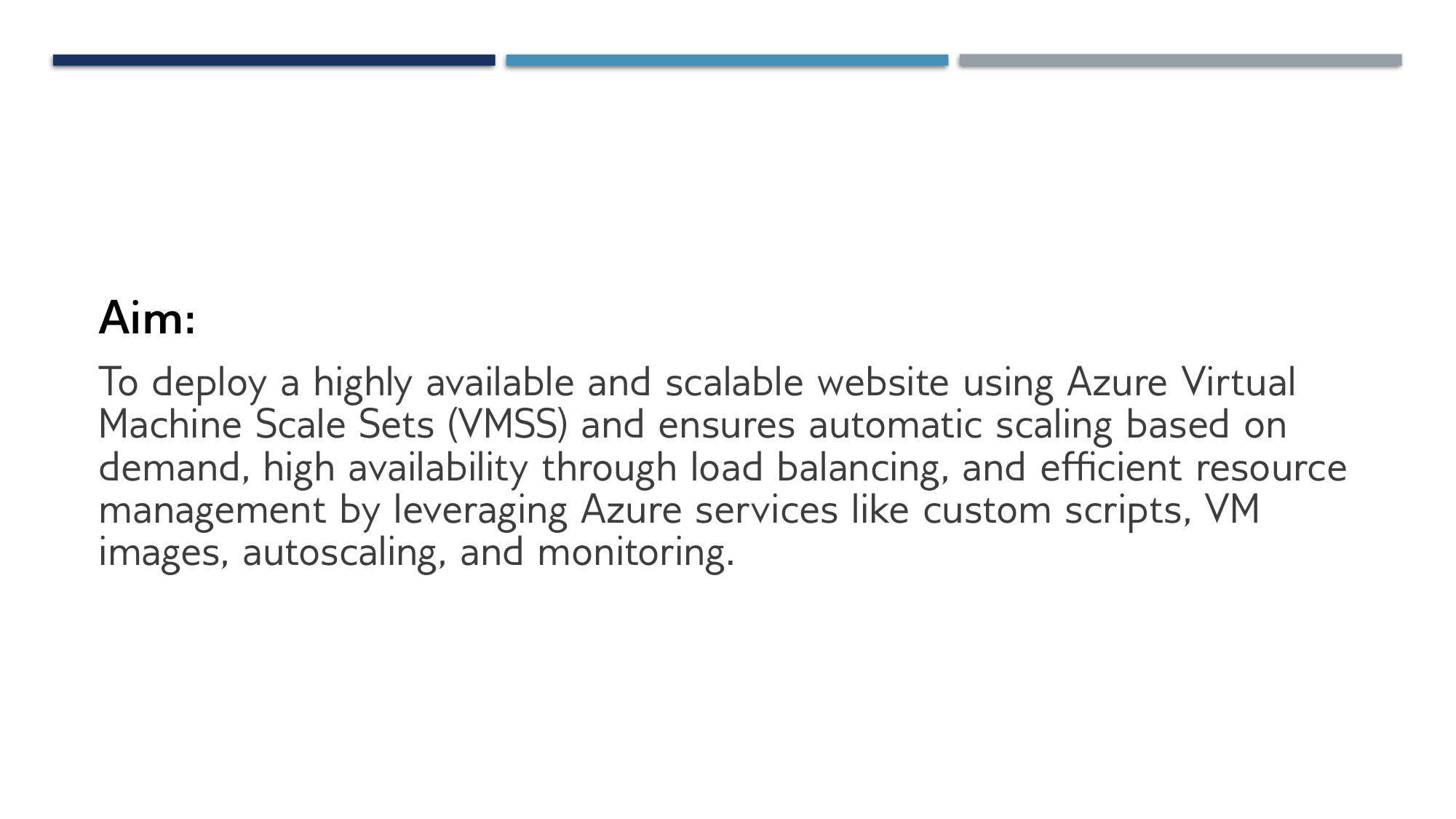

AIM:
Aim:
To deploy a highly available and scalable website using Azure Virtual Machine Scale Sets (VMSS) and ensures automatic scaling based on demand, high availability through load balancing, and efficient resource management by leveraging Azure services like custom scripts, VM images, autoscaling, and monitoring.